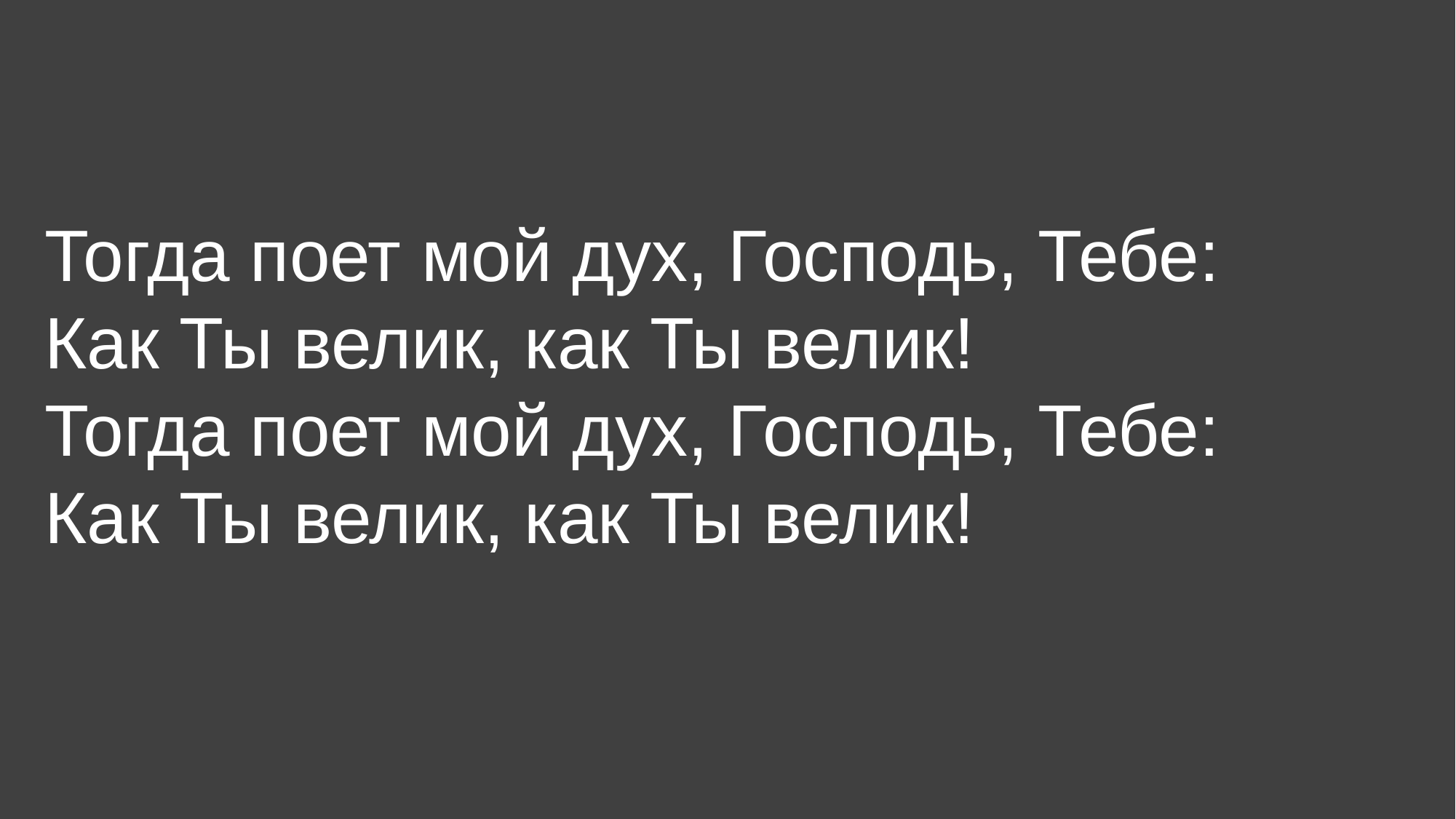

Тогда поет мой дух, Господь, Тебе:
Как Ты велик, как Ты велик!
Тогда поет мой дух, Господь, Тебе:
Как Ты велик, как Ты велик!